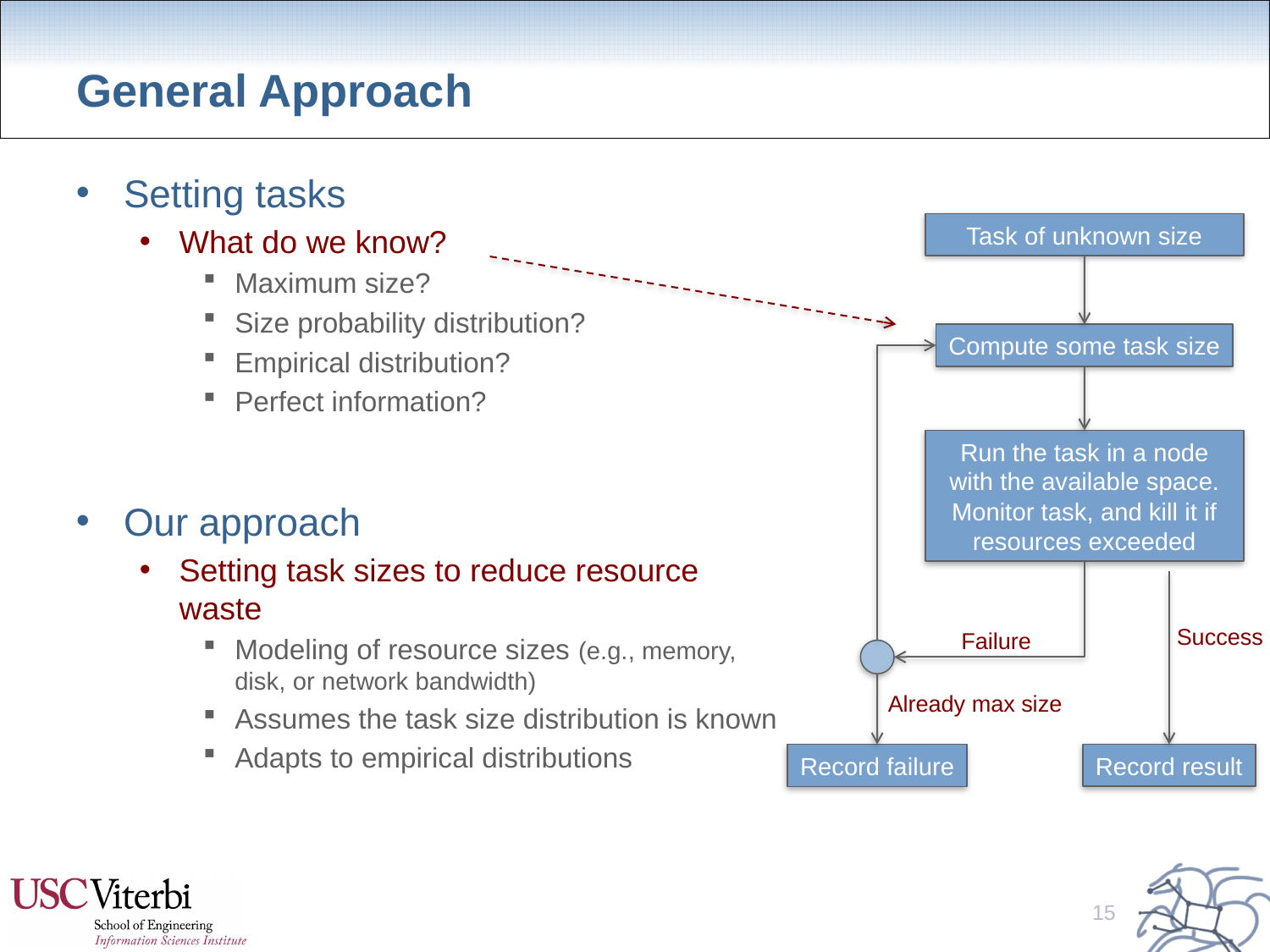

# General Approach
Setting tasks
What do we know?
Maximum size?
Size probability distribution?
Empirical distribution?
Perfect information?

Our approach
Setting task sizes to reduce resource waste
Modeling of resource sizes (e.g., memory, disk, or network bandwidth)
Assumes the task size distribution is known
Adapts to empirical distributions
Task of unknown size
Compute some task size

Run the task in a node with the available space.
Monitor task, and kill it if resources exceeded
Success
Failure

Already max size
Record result
Record failure
15